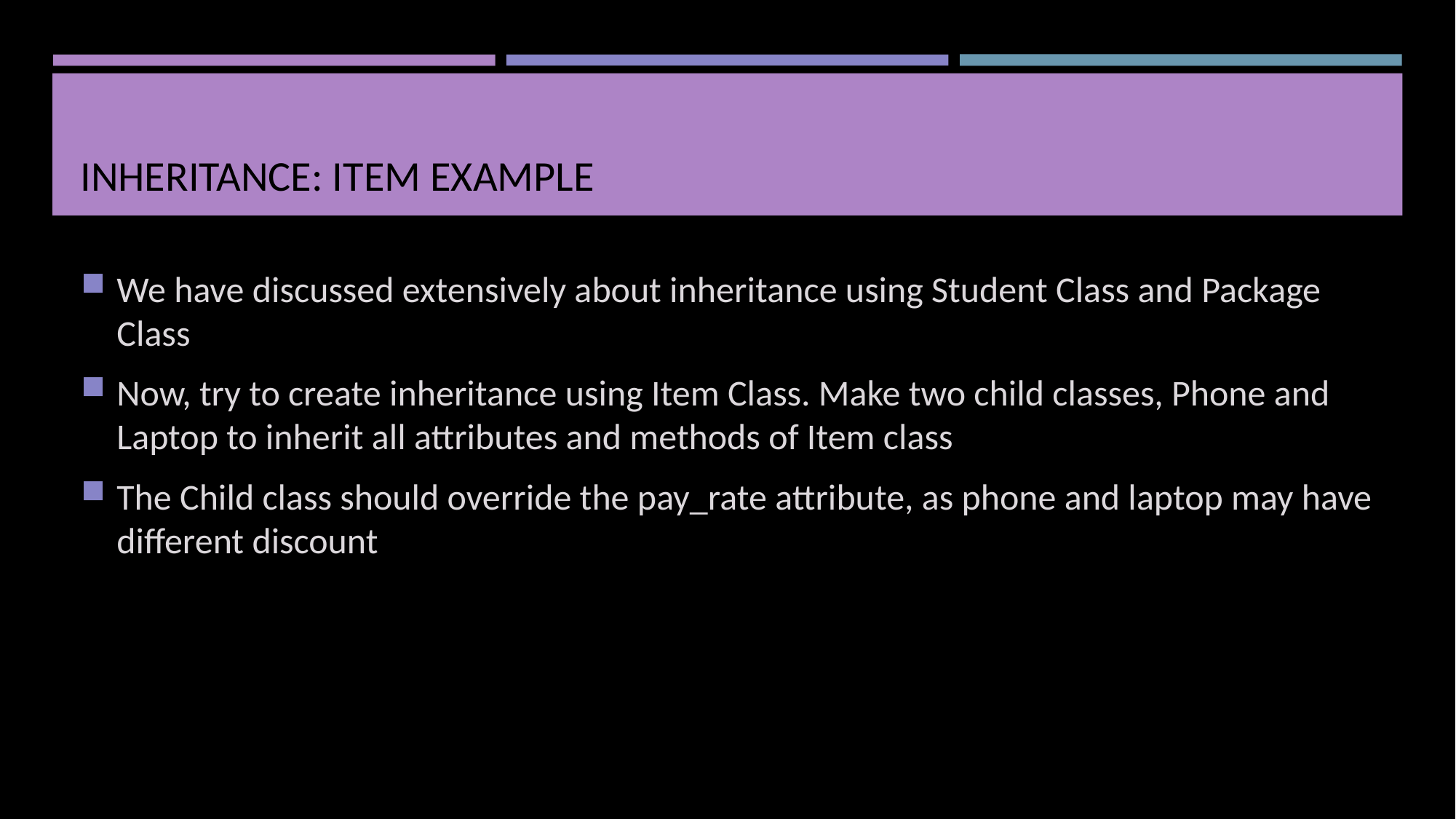

# Inheritance: Item Example
We have discussed extensively about inheritance using Student Class and Package Class
Now, try to create inheritance using Item Class. Make two child classes, Phone and Laptop to inherit all attributes and methods of Item class
The Child class should override the pay_rate attribute, as phone and laptop may have different discount